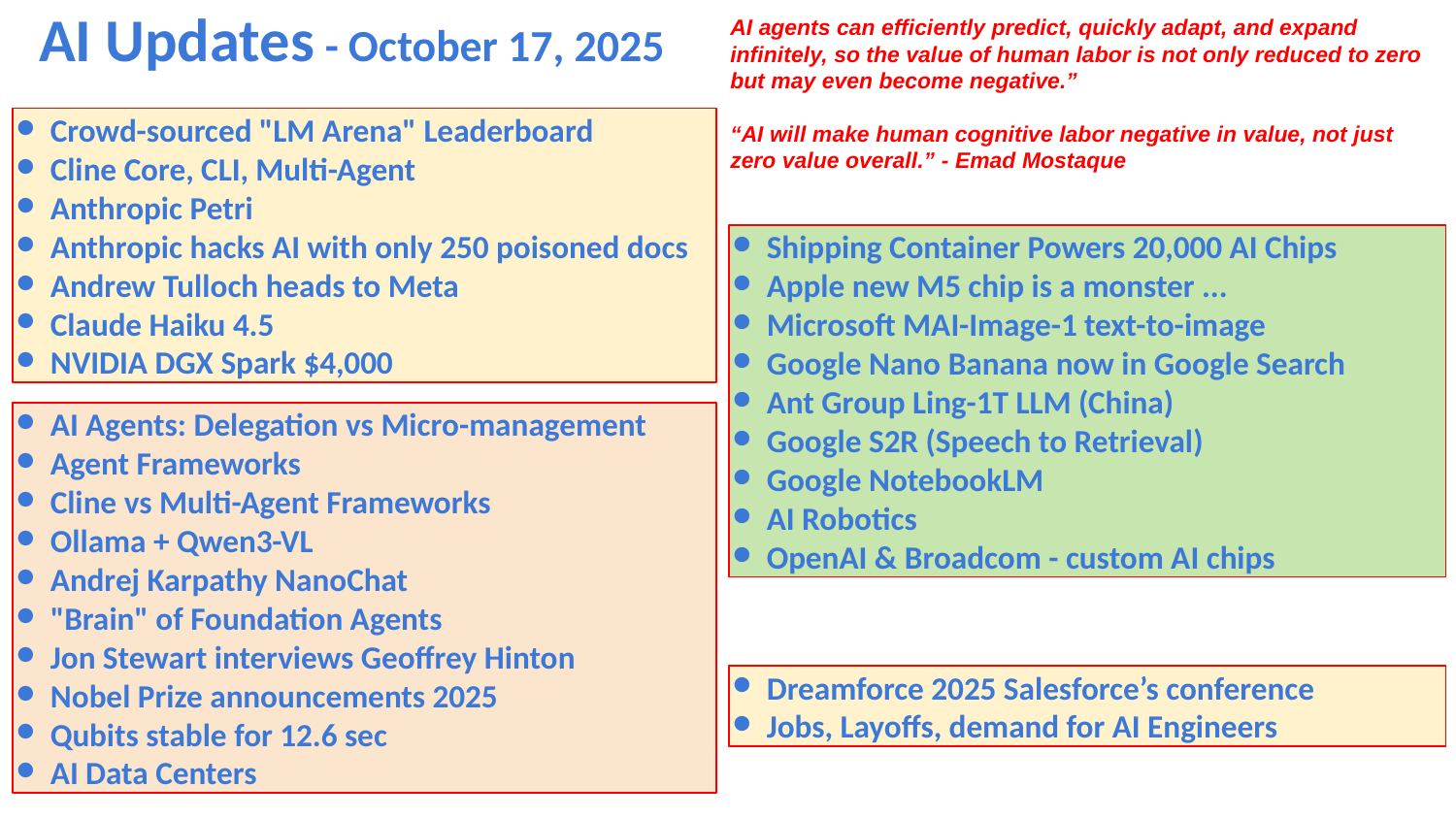

AI Updates - October 17, 2025
AI agents can efficiently predict, quickly adapt, and expand infinitely, so the value of human labor is not only reduced to zero but may even become negative.”

“AI will make human cognitive labor negative in value, not just zero value overall.” - Emad Mostaque
Crowd-sourced "LM Arena" Leaderboard
Cline Core, CLI, Multi-Agent
Anthropic Petri
Anthropic hacks AI with only 250 poisoned docs
Andrew Tulloch heads to Meta
Claude Haiku 4.5
NVIDIA DGX Spark $4,000
Shipping Container Powers 20,000 AI Chips
Apple new M5 chip is a monster ...
Microsoft MAI-Image-1 text-to-image
Google Nano Banana now in Google Search
Ant Group Ling-1T LLM (China)
Google S2R (Speech to Retrieval)
Google NotebookLM
AI Robotics
OpenAI & Broadcom - custom AI chips
AI Agents: Delegation vs Micro-management
Agent Frameworks
Cline vs Multi-Agent Frameworks
Ollama + Qwen3-VL
Andrej Karpathy NanoChat
"Brain" of Foundation Agents
Jon Stewart interviews Geoffrey Hinton
Nobel Prize announcements 2025
Qubits stable for 12.6 sec
AI Data Centers
Dreamforce 2025 Salesforce’s conference
Jobs, Layoffs, demand for AI Engineers